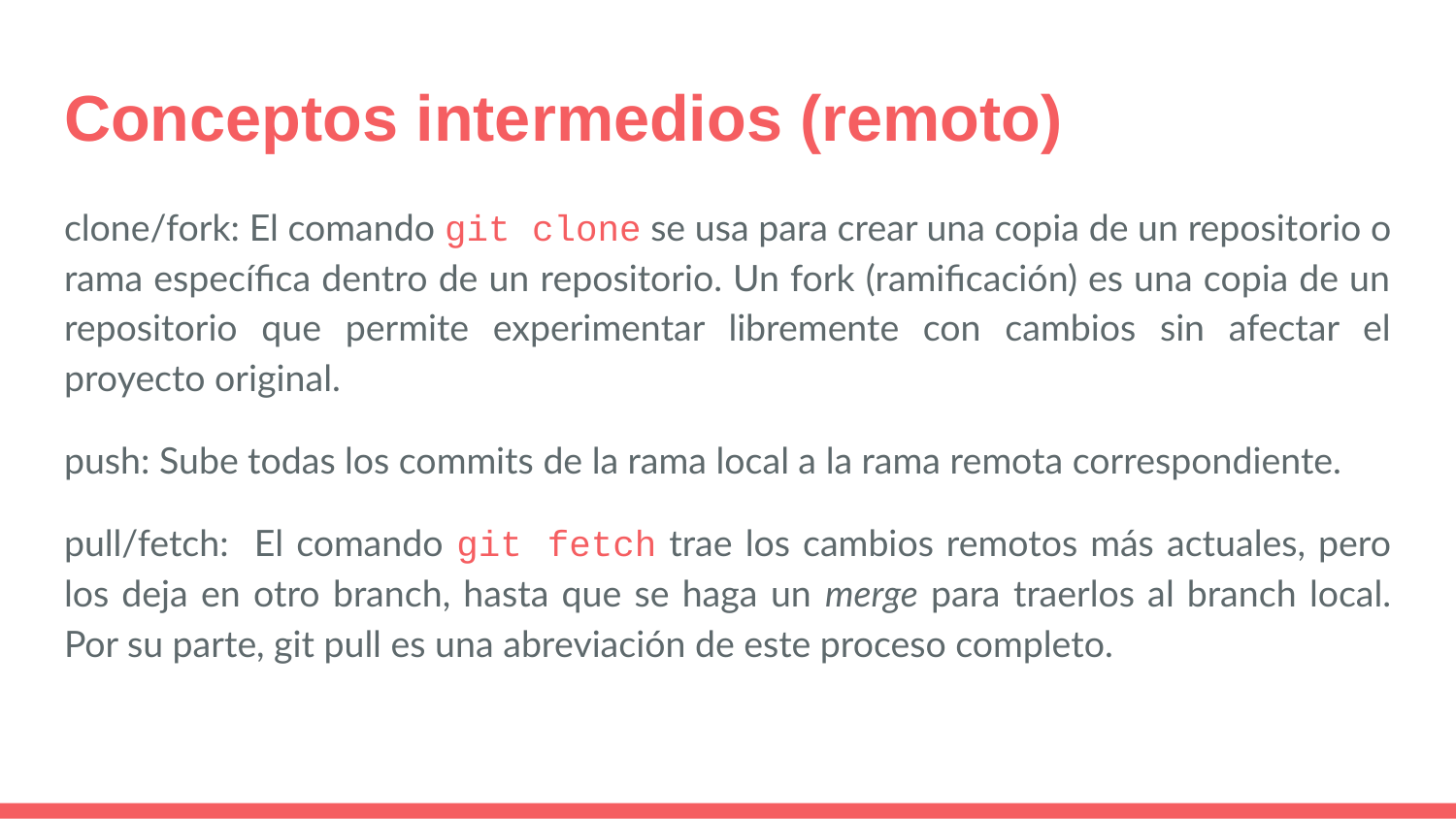

# Conceptos intermedios (remoto)
clone/fork: El comando git clone se usa para crear una copia de un repositorio o rama específica dentro de un repositorio. Un fork (ramificación) es una copia de un repositorio que permite experimentar libremente con cambios sin afectar el proyecto original.
push: Sube todas los commits de la rama local a la rama remota correspondiente.
pull/fetch:  El comando git fetch trae los cambios remotos más actuales, pero los deja en otro branch, hasta que se haga un merge para traerlos al branch local. Por su parte, git pull es una abreviación de este proceso completo.